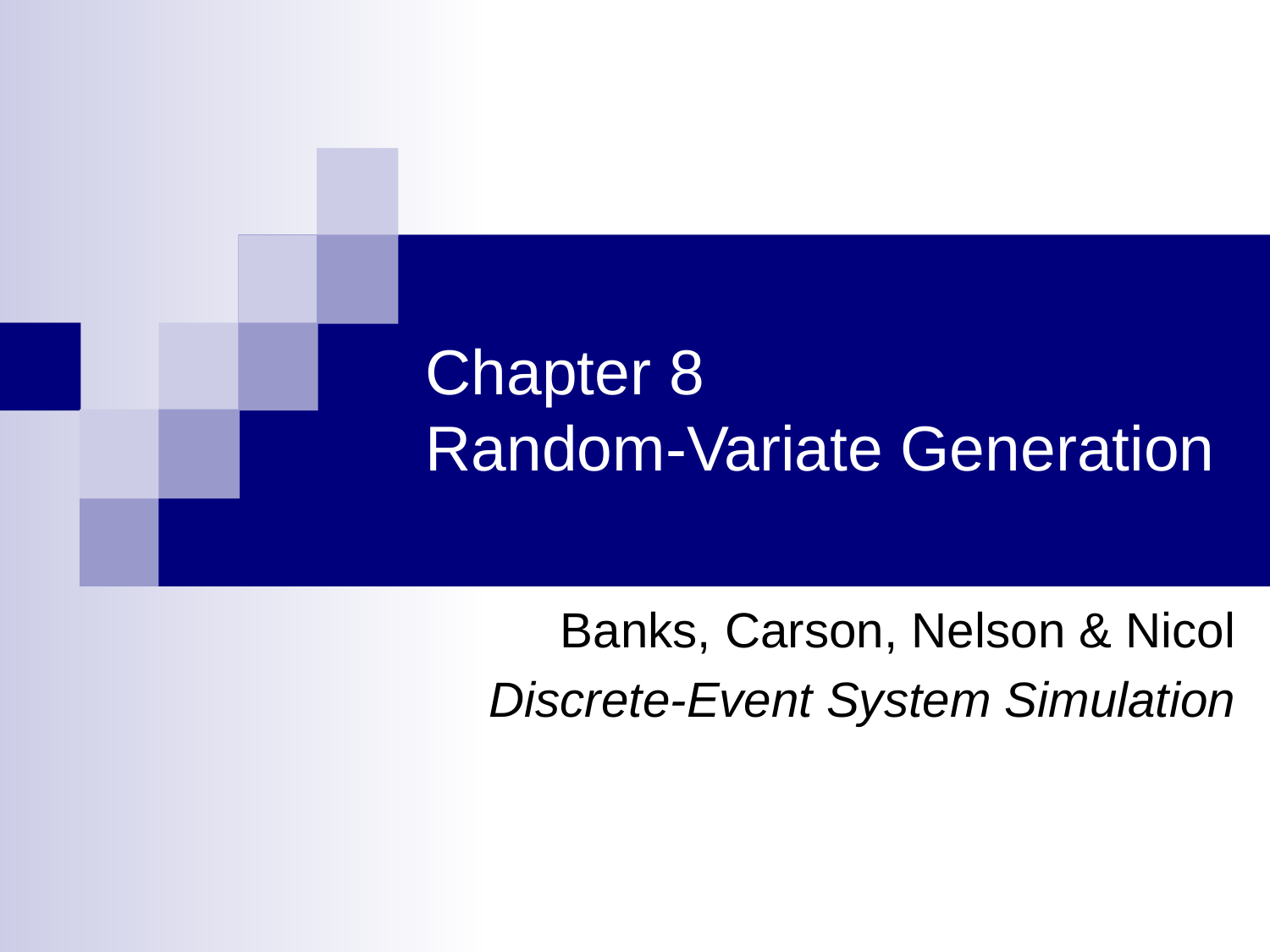

# Chapter 8 Random-Variate Generation
Banks, Carson, Nelson & Nicol
Discrete-Event System Simulation